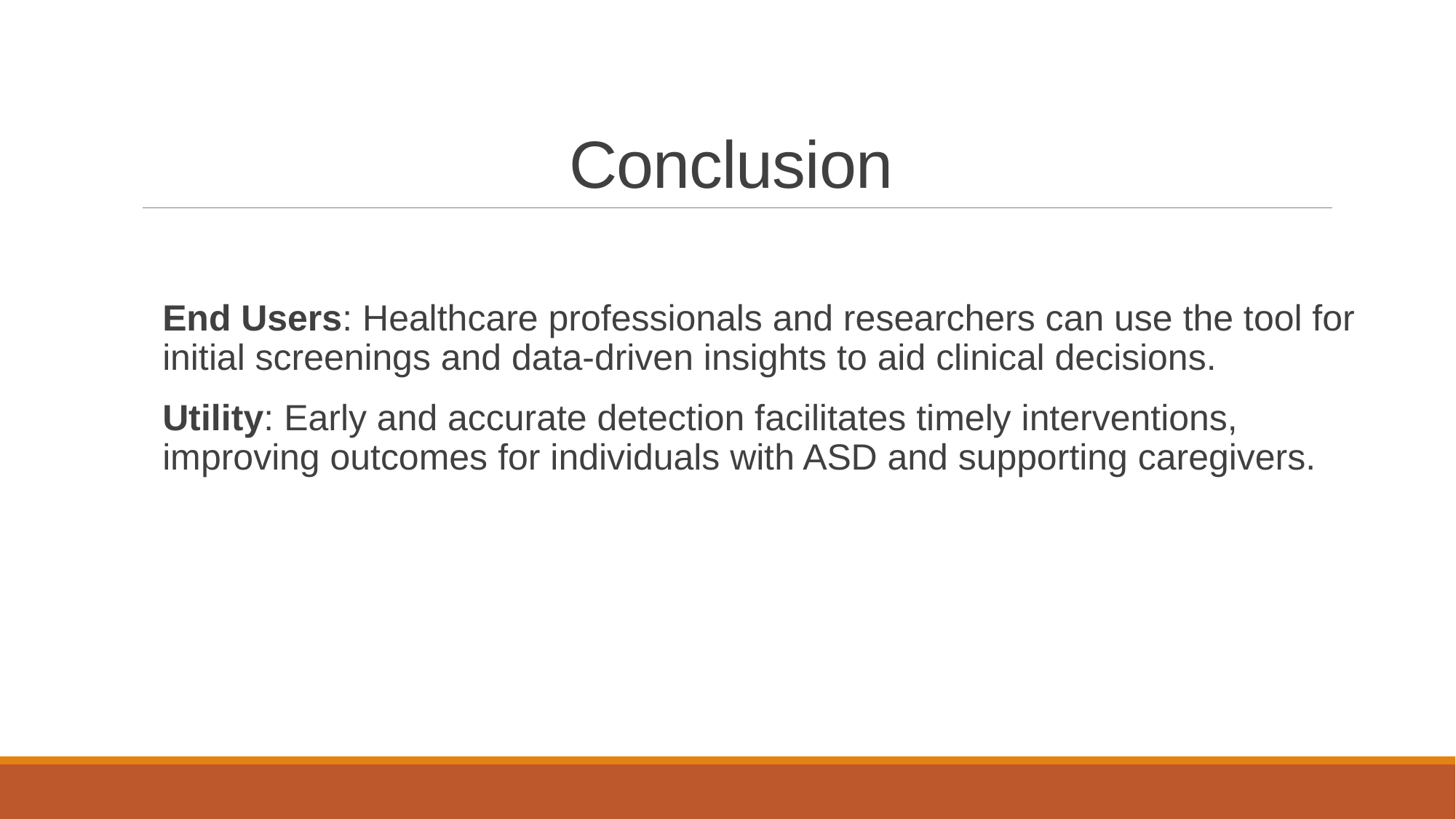

# Conclusion
End Users: Healthcare professionals and researchers can use the tool for initial screenings and data-driven insights to aid clinical decisions.
Utility: Early and accurate detection facilitates timely interventions, improving outcomes for individuals with ASD and supporting caregivers.